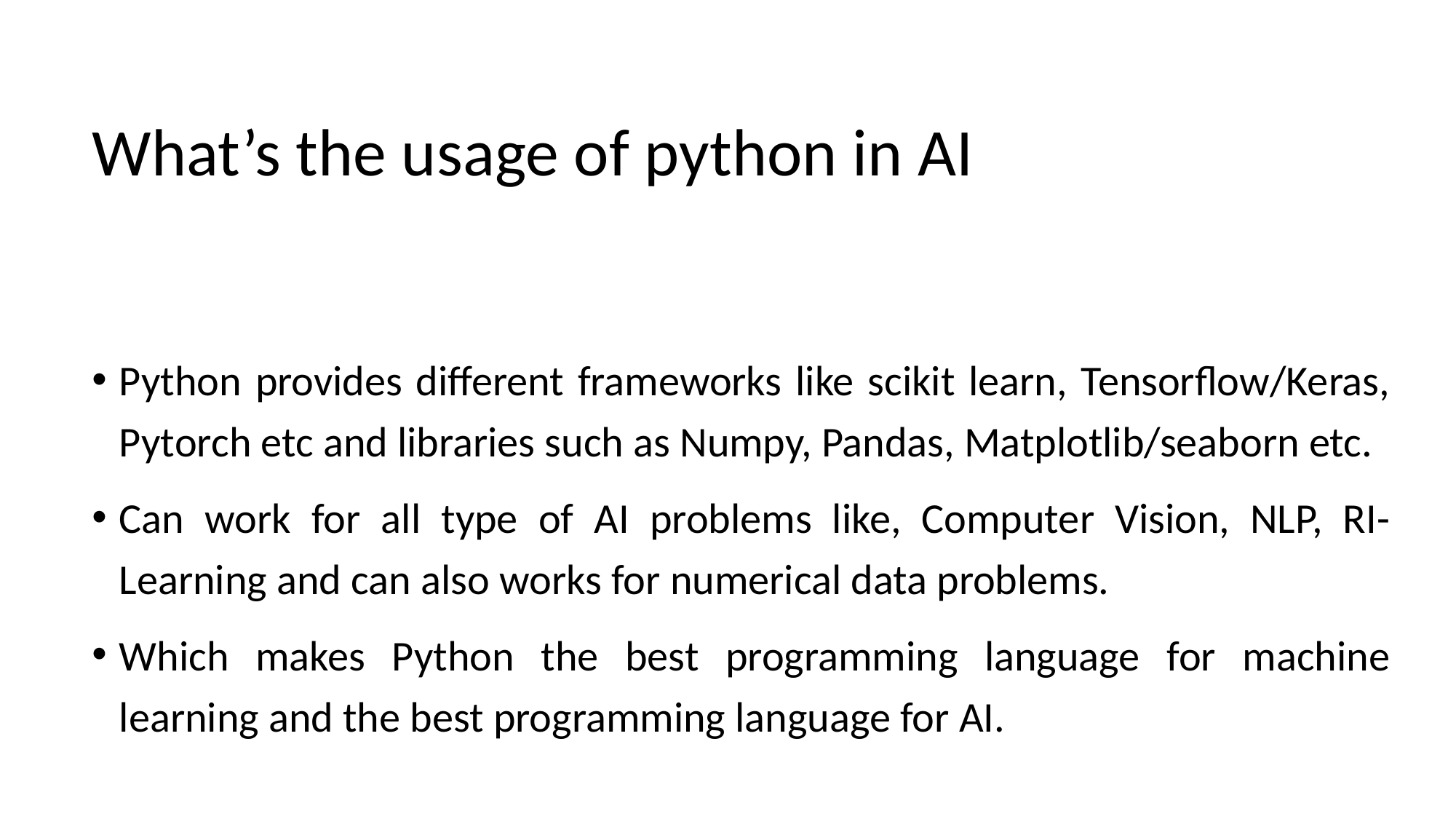

# What’s the usage of python in AI
Python provides different frameworks like scikit learn, Tensorflow/Keras, Pytorch etc and libraries such as Numpy, Pandas, Matplotlib/seaborn etc.
Can work for all type of AI problems like, Computer Vision, NLP, RI-Learning and can also works for numerical data problems.
Which makes Python the best programming language for machine learning and the best programming language for AI.